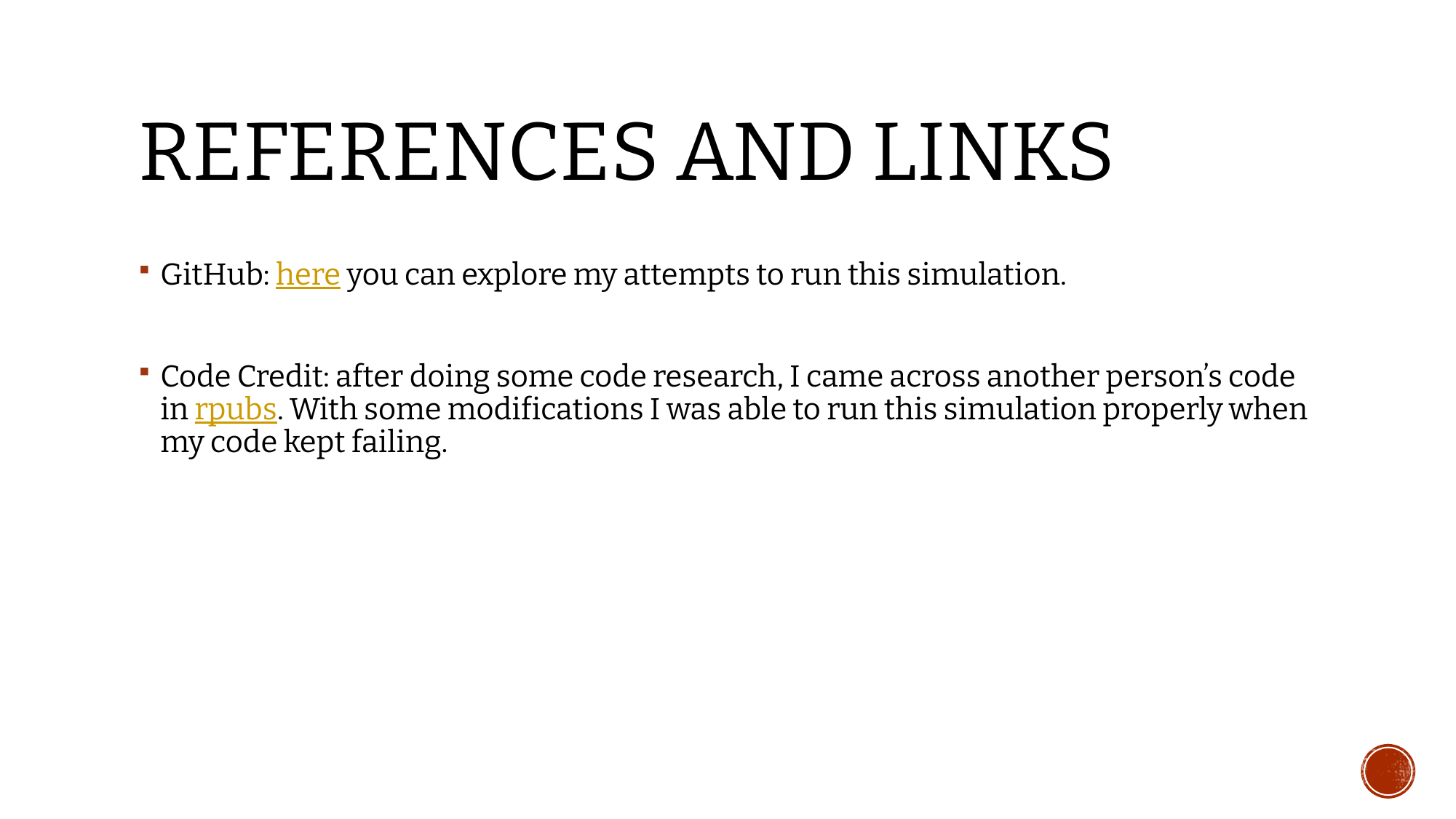

# References and links
GitHub: here you can explore my attempts to run this simulation.

Code Credit: after doing some code research, I came across another person’s code in rpubs. With some modifications I was able to run this simulation properly when my code kept failing.